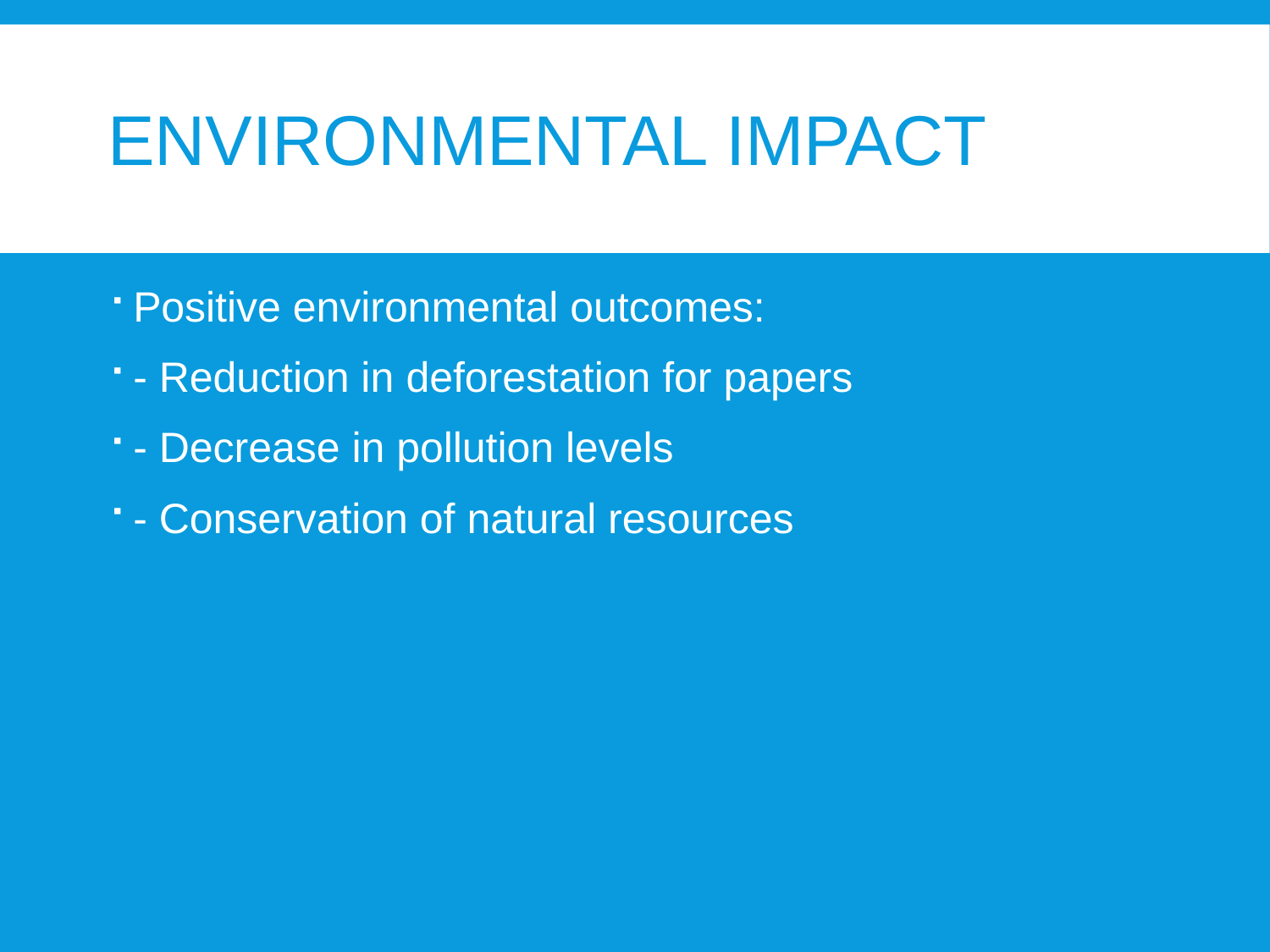

# Environmental Impact
Positive environmental outcomes:
- Reduction in deforestation for papers
- Decrease in pollution levels
- Conservation of natural resources